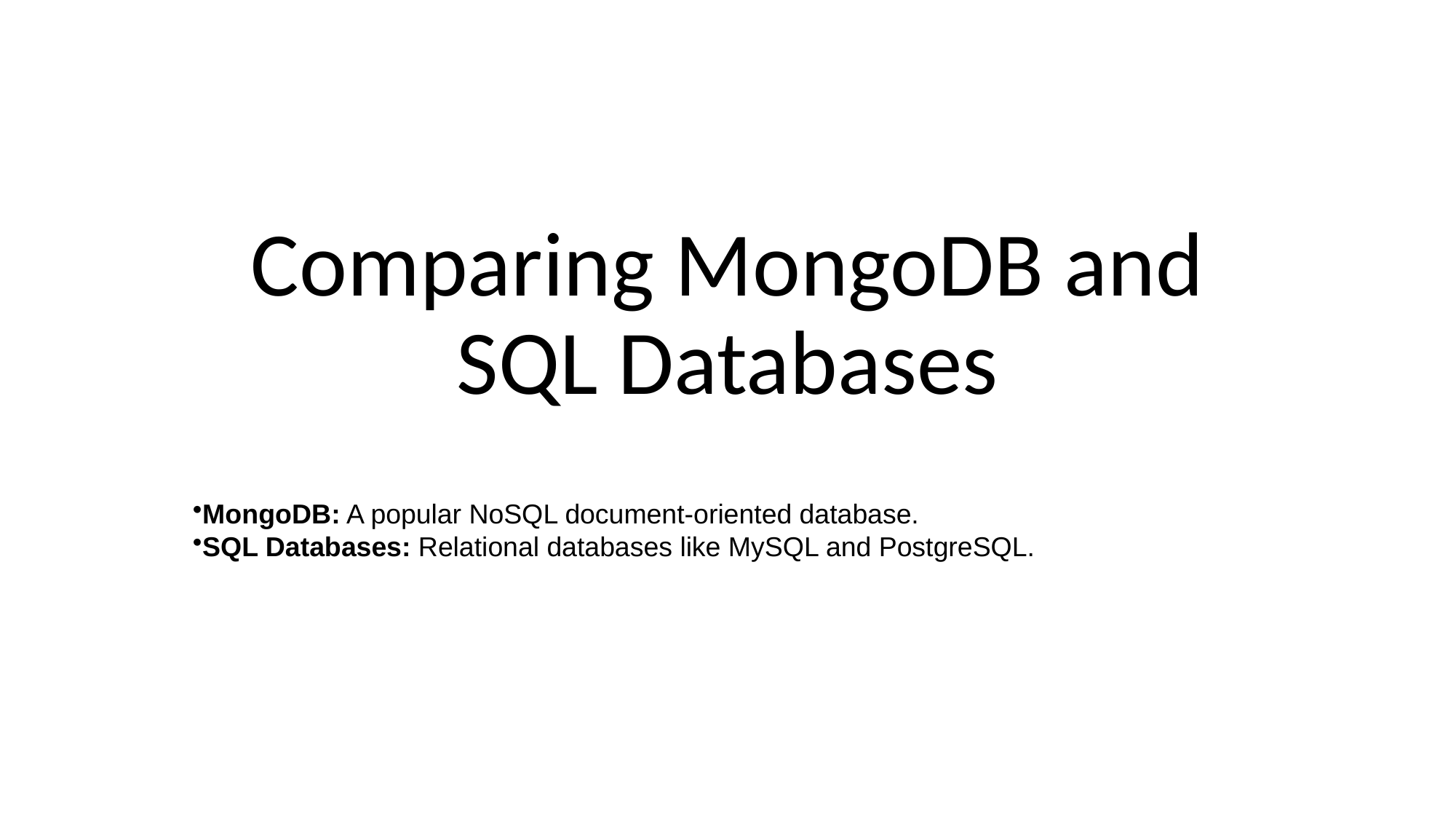

# Comparing MongoDB and SQL Databases
MongoDB: A popular NoSQL document-oriented database.
SQL Databases: Relational databases like MySQL and PostgreSQL.